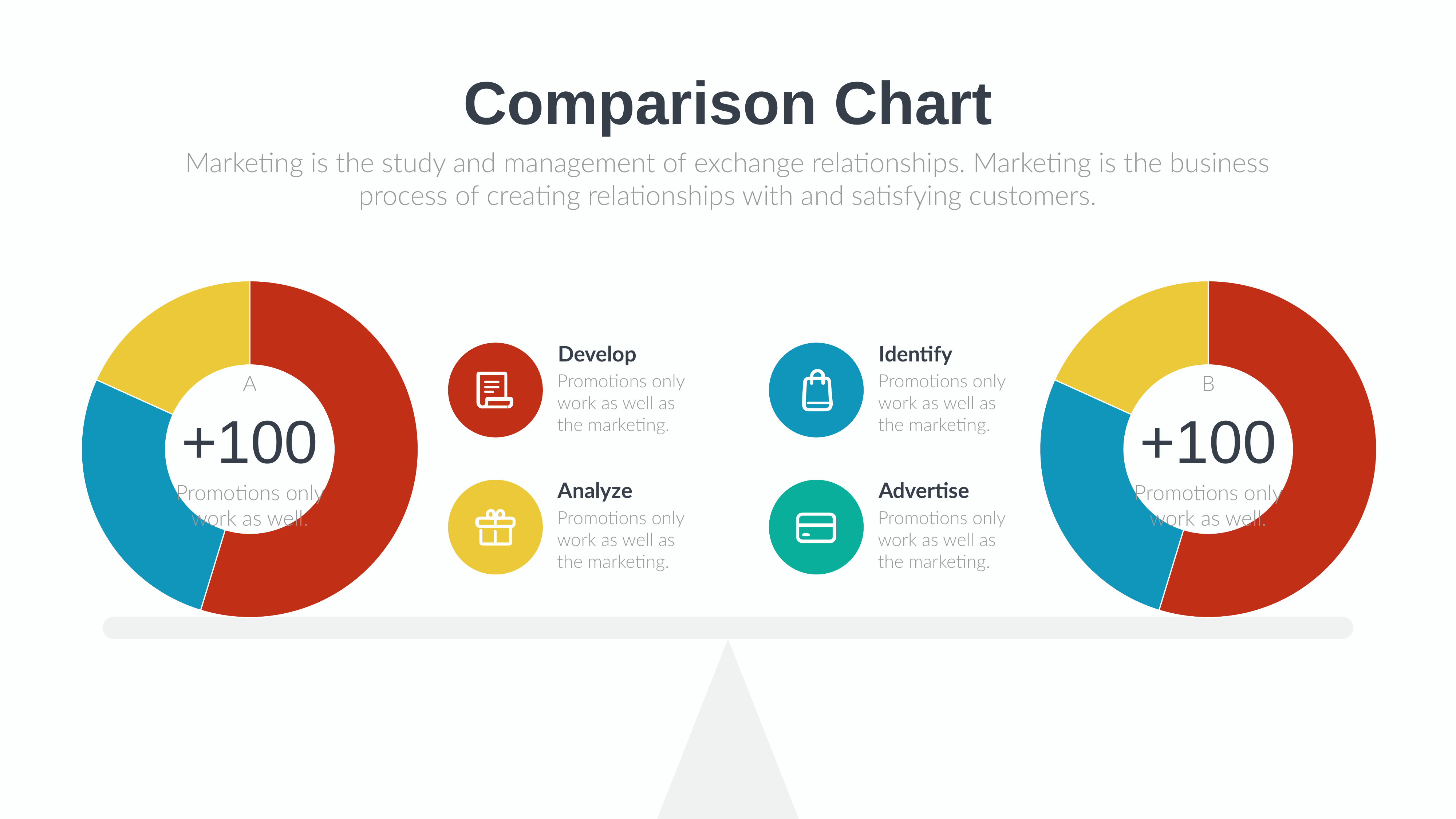

Comparison Chart
Marketing is the study and management of exchange relationships. Marketing is the business process of creating relationships with and satisfying customers.

### Chart

| Category | Sales |
|---|---|
| 1st Qtr | 8.7 |
| 2nd Qtr | 4.3 |
| 3rd Qtr | 2.9 |
A
+100
Promotions only work as well.

### Chart

| Category | Sales |
|---|---|
| 1st Qtr | 8.7 |
| 2nd Qtr | 4.3 |
| 3rd Qtr | 2.9 |
B
+100
Promotions only work as well.
Develop
Promotions only work as well as the marketing.
Identify
Promotions only work as well as the marketing.

Analyze
Promotions only work as well as the marketing.
Advertise
Promotions only work as well as the marketing.